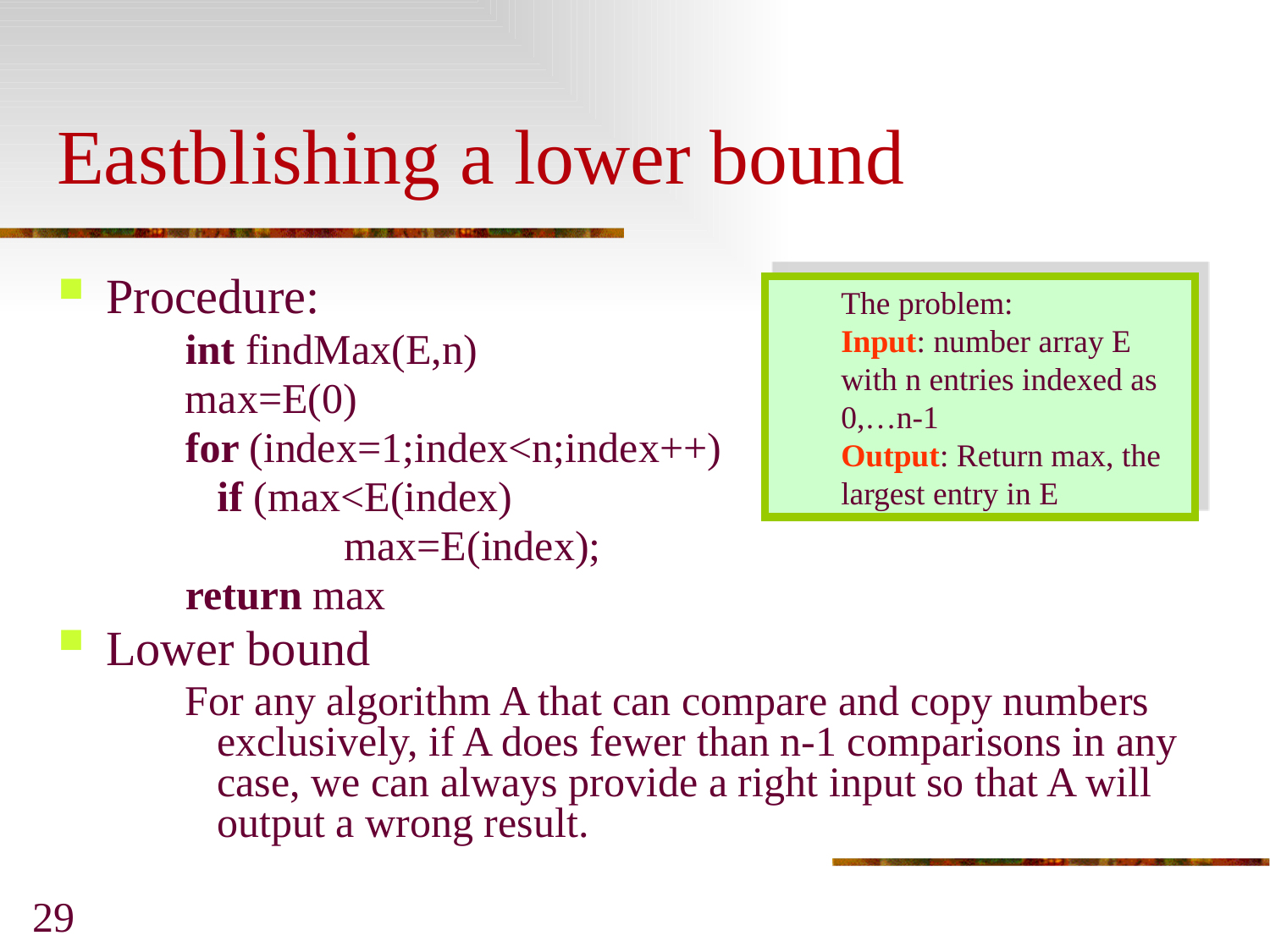

Eastblishing a lower bound
Procedure:
int findMax(E,n)
max=E(0)
for (index=1;index<n;index++)
	if (max<E(index)
		max=E(index);
return max
Lower bound
For any algorithm A that can compare and copy numbers exclusively, if A does fewer than n-1 comparisons in any case, we can always provide a right input so that A will output a wrong result.
The problem:
Input: number array E with n entries indexed as 0,…n-1
Output: Return max, the largest entry in E
29